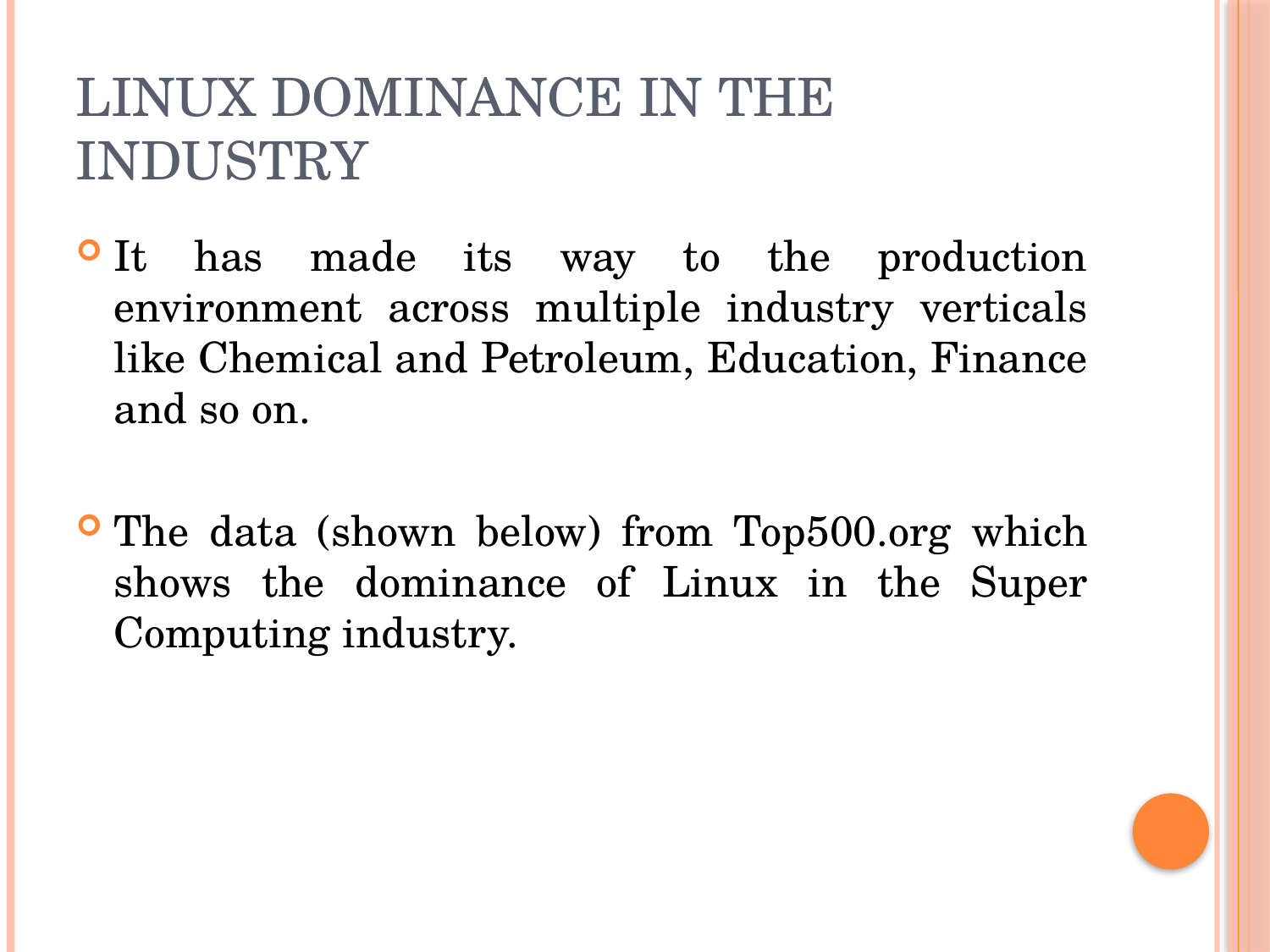

# Linux Dominance in the Industry
It has made its way to the production environment across multiple industry verticals like Chemical and Petroleum, Education, Finance and so on.

The data (shown below) from Top500.org which shows the dominance of Linux in the Super Computing industry.